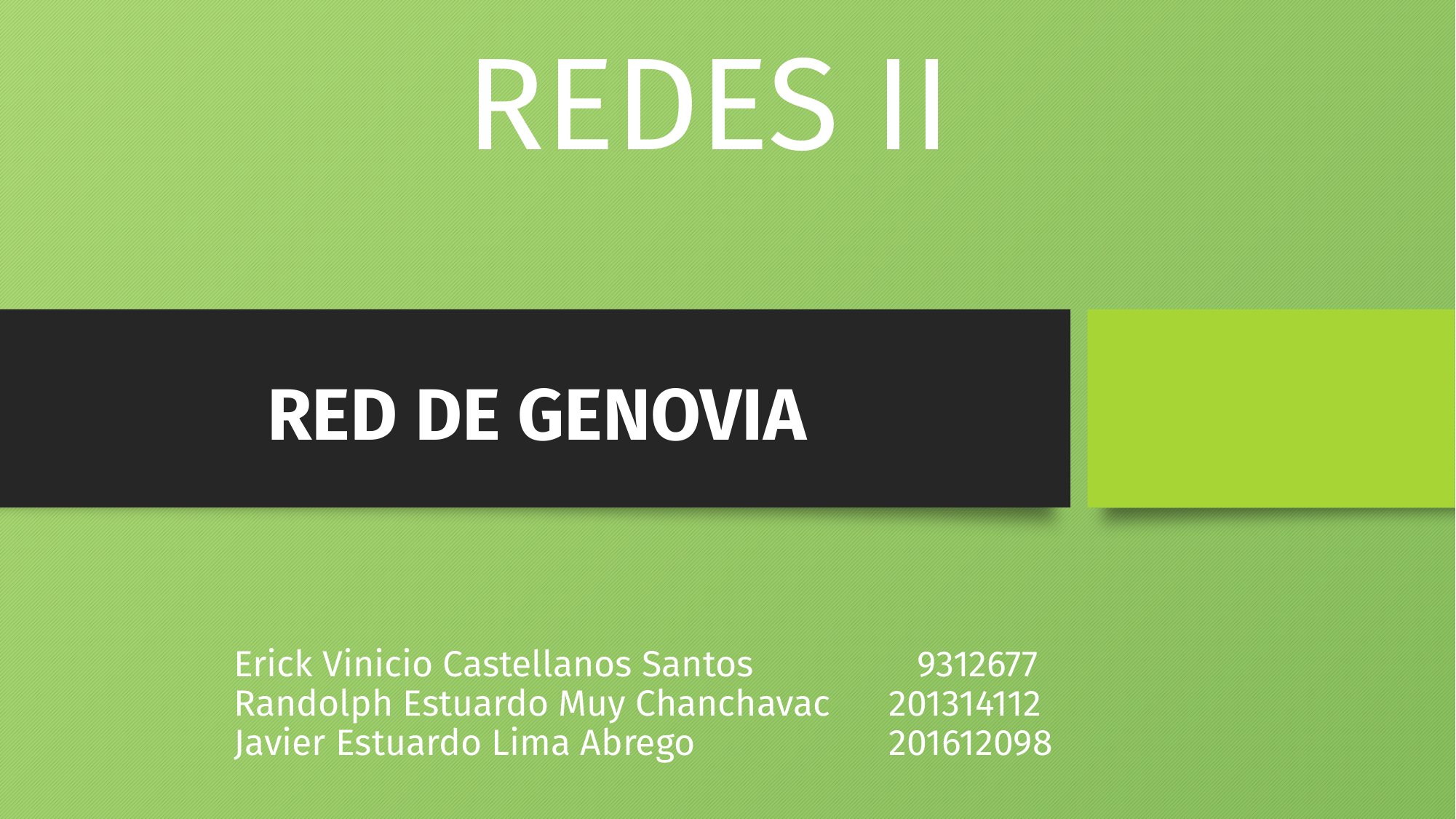

# REDES II
RED DE GENOVIA
Erick Vinicio Castellanos Santos		   9312677
Randolph Estuardo Muy Chanchavac	201314112
Javier Estuardo Lima Abrego		201612098